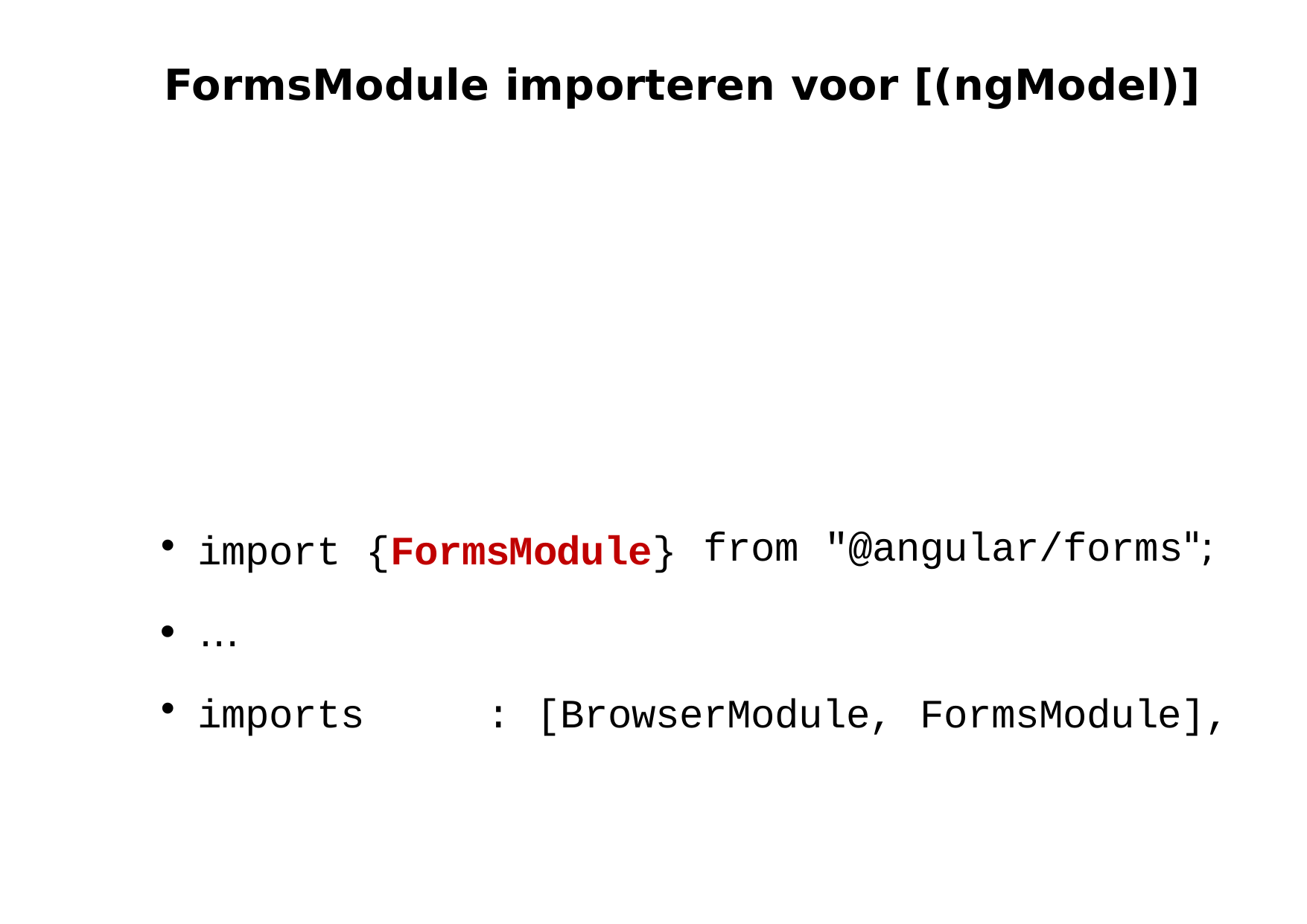

# FormsModule importeren voor [(ngModel)]

from	"@angular/forms";
import
•	…
{FormsModule}
imports
:	[BrowserModule,
FormsModule],